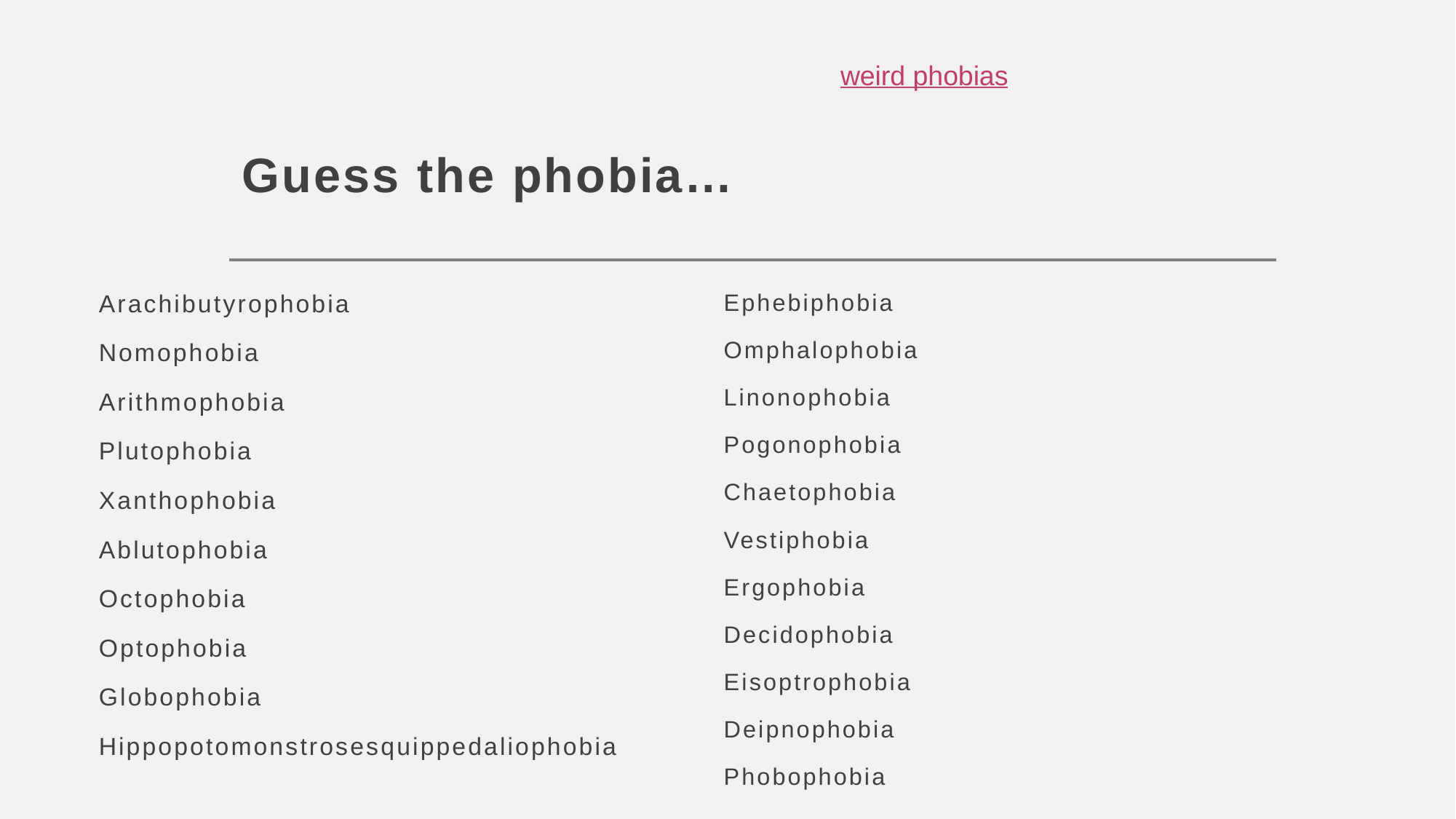

# Guess the phobia…
weird phobias
Arachibutyrophobia
Nomophobia
Arithmophobia
Plutophobia
Xanthophobia
Ablutophobia
Octophobia
Optophobia
Globophobia
Hippopotomonstrosesquippedaliophobia

Ephebiphobia
Omphalophobia
Linonophobia
Pogonophobia
Chaetophobia
Vestiphobia
Ergophobia
Decidophobia
Eisoptrophobia
Deipnophobia
Phobophobia